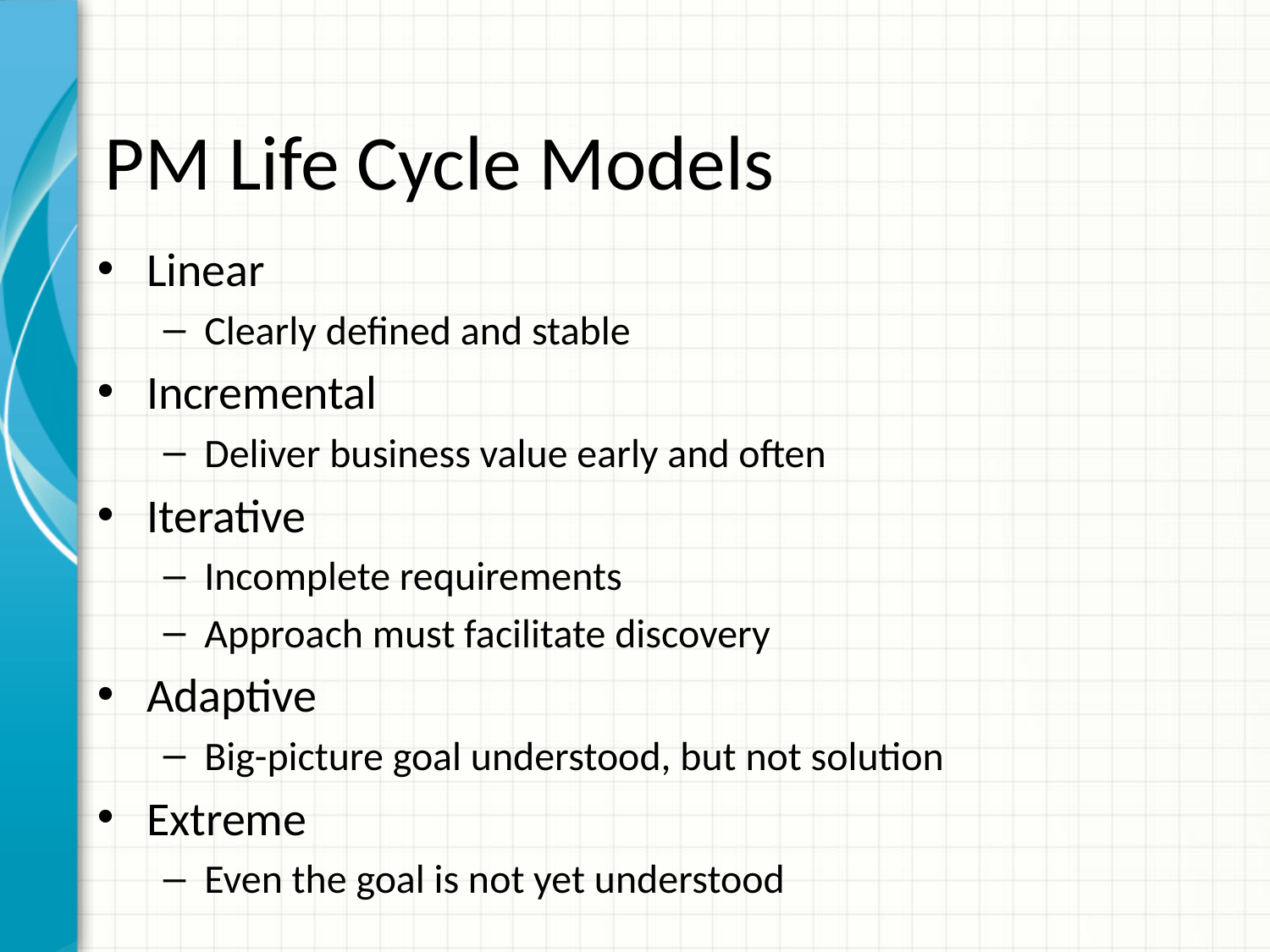

# PM Life Cycle Models
Linear
Clearly defined and stable
Incremental
Deliver business value early and often
Iterative
Incomplete requirements
Approach must facilitate discovery
Adaptive
Big-picture goal understood, but not solution
Extreme
Even the goal is not yet understood